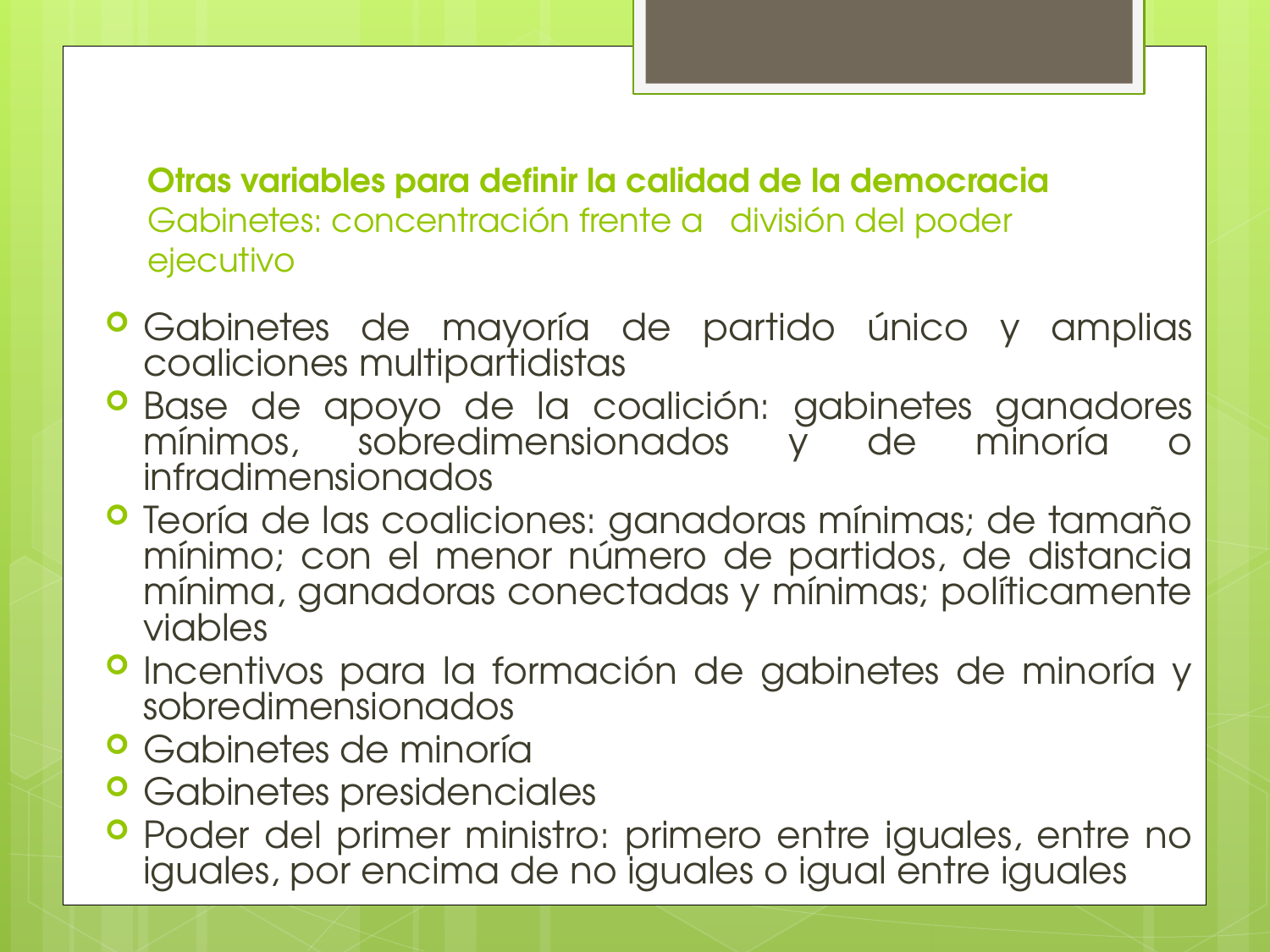

# Otras variables para definir la calidad de la democracia Gabinetes: concentración frente a   división del poder ejecutivo
Gabinetes de mayoría de partido único y amplias coaliciones multipartidistas
Base de apoyo de la coalición: gabinetes ganadores mínimos, sobredimensionados y de minoría o infradimensionados
Teoría de las coaliciones: ganadoras mínimas; de tamaño mínimo; con el menor número de partidos, de distancia mínima, ganadoras conectadas y mínimas; políticamente viables
Incentivos para la formación de gabinetes de minoría y sobredimensionados
Gabinetes de minoría
Gabinetes presidenciales
Poder del primer ministro: primero entre iguales, entre no iguales, por encima de no iguales o igual entre iguales